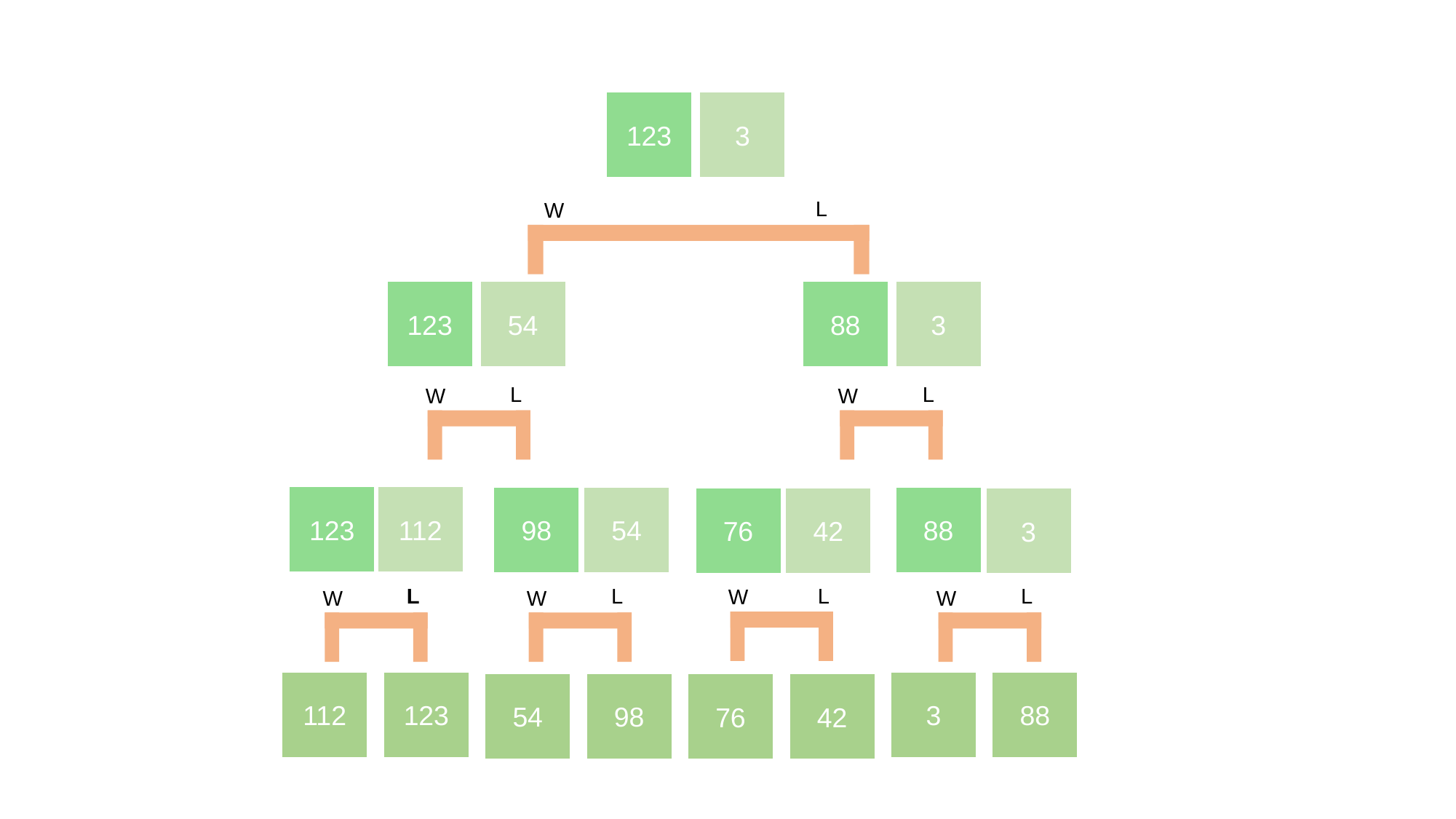

123
3
L
W

123
54
88
3
L
W

L
W

123
112
54
88
98
76
42
3
L
W

L
W

L
W

L
W

112
123
3
88
54
98
76
42